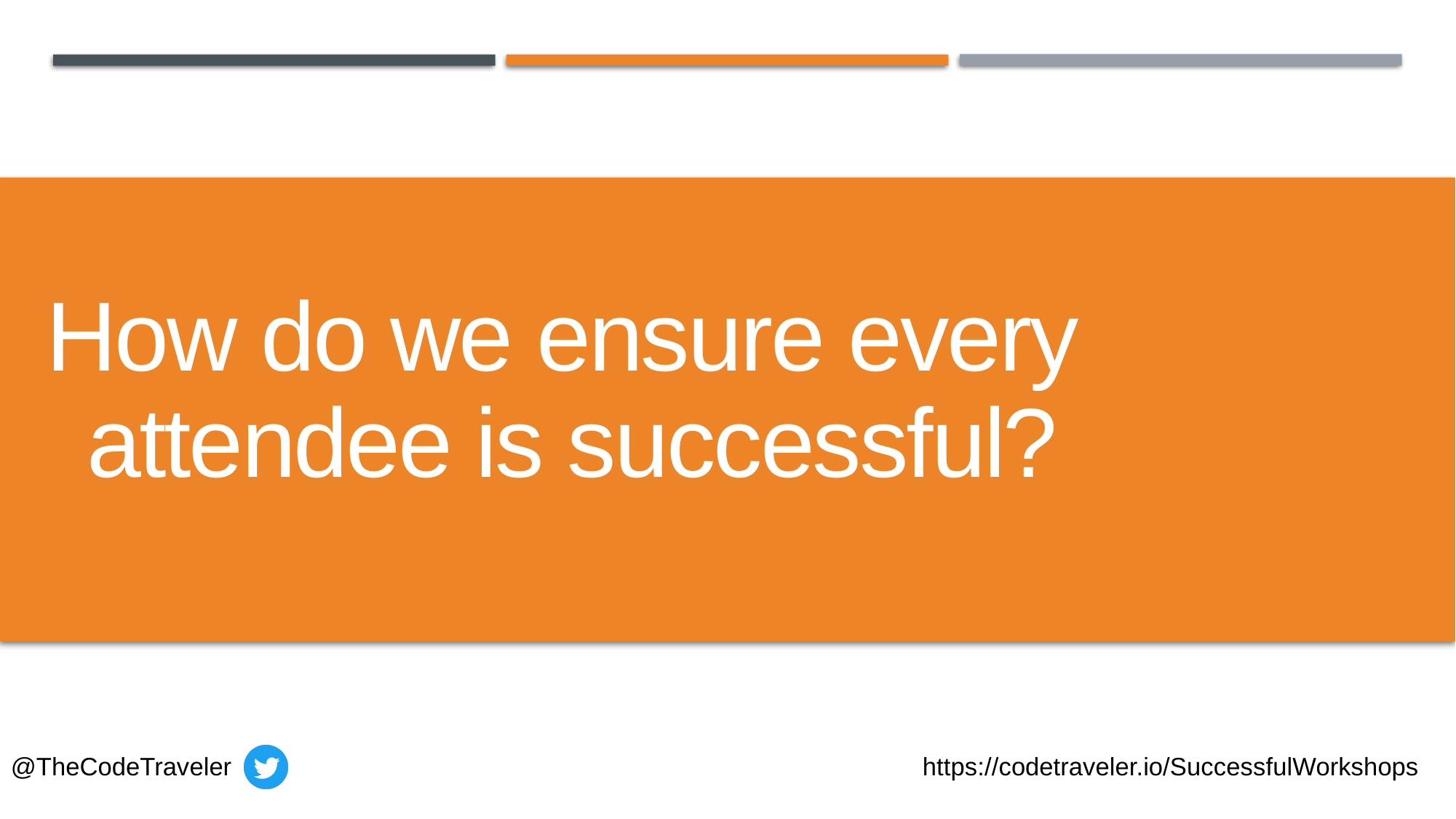

How do we ensure every attendee is successful?